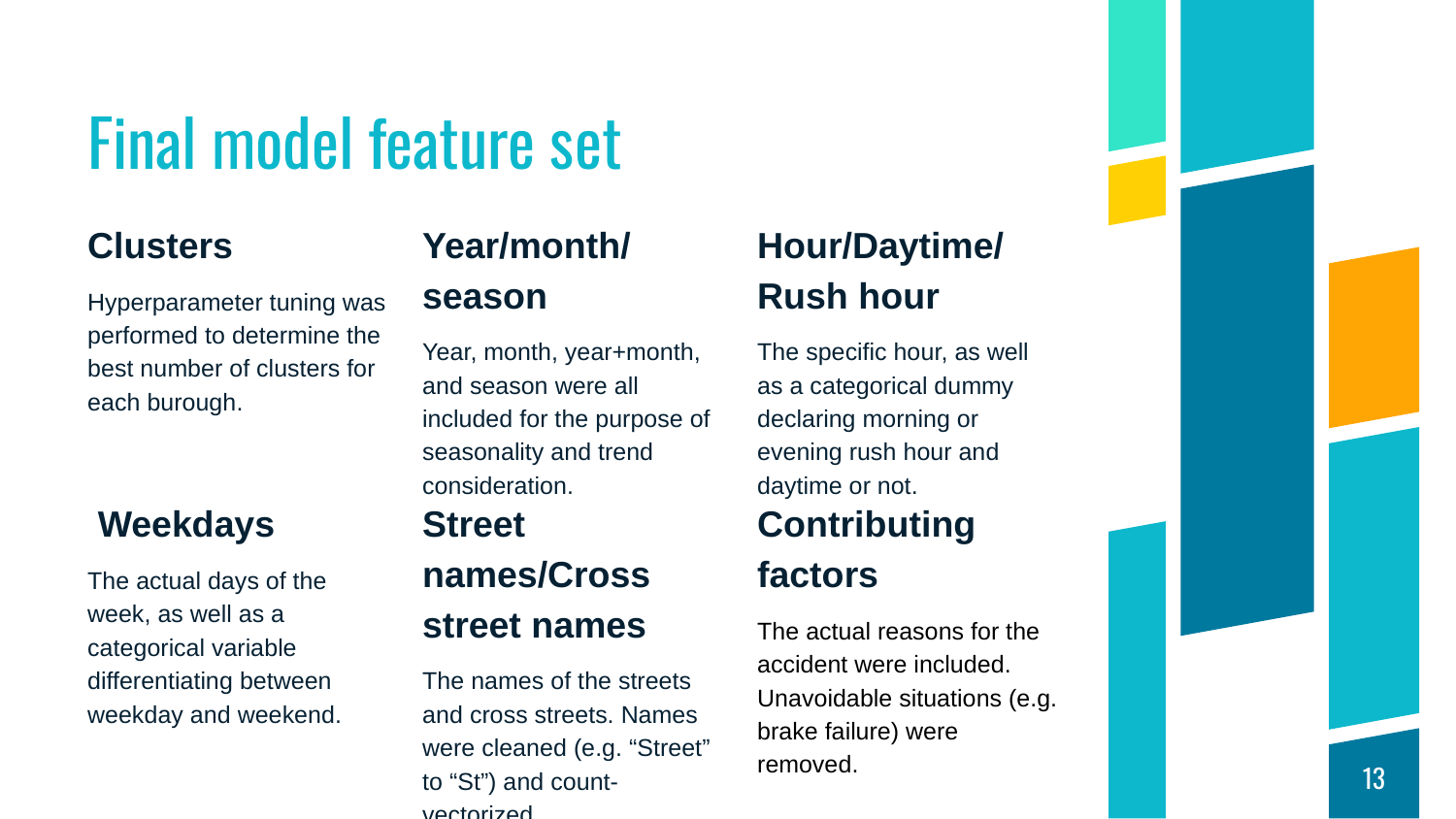

Final model feature set
Clusters
Hyperparameter tuning was performed to determine the best number of clusters for each burough.
Year/month/season
Year, month, year+month, and season were all included for the purpose of seasonality and trend consideration.
Hour/Daytime/Rush hour
The specific hour, as well as a categorical dummy declaring morning or evening rush hour and daytime or not.

 Weekdays
The actual days of the week, as well as a categorical variable differentiating between weekday and weekend.
Street names/Cross street names
The names of the streets and cross streets. Names were cleaned (e.g. “Street” to “St”) and count-vectorized.
Contributing factors
The actual reasons for the accident were included. Unavoidable situations (e.g. brake failure) were removed.
13